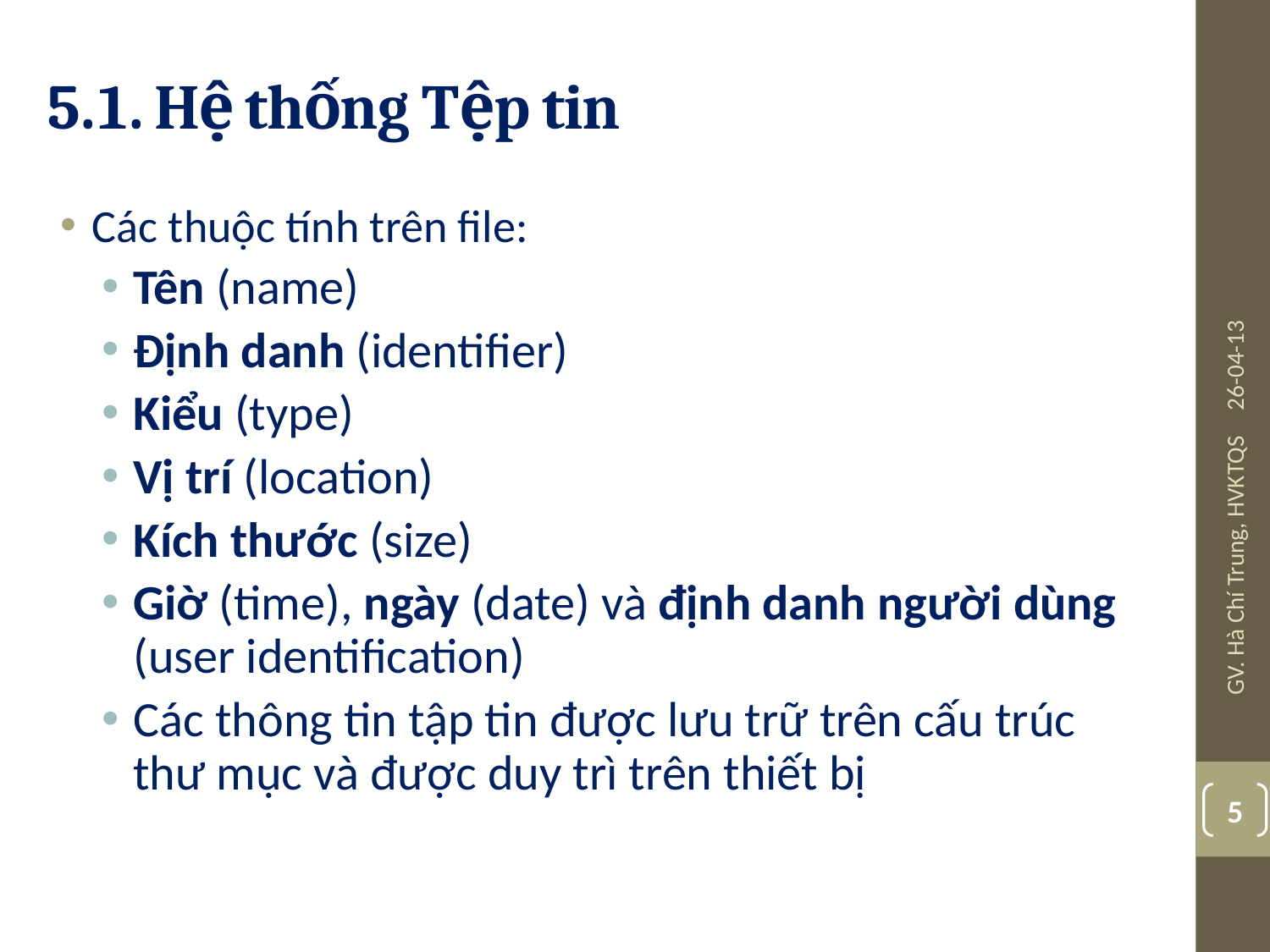

# 5.1. Hệ thống Tệp tin
Các thuộc tính trên file:
Tên (name)
Định danh (identifier)
Kiểu (type)
Vị trí (location)
Kích thước (size)
Giờ (time), ngày (date) và định danh người dùng (user identification)
Các thông tin tập tin được lưu trữ trên cấu trúc thư mục và được duy trì trên thiết bị

26-04-13
GV. Hà Chí Trung, HVKTQS
5